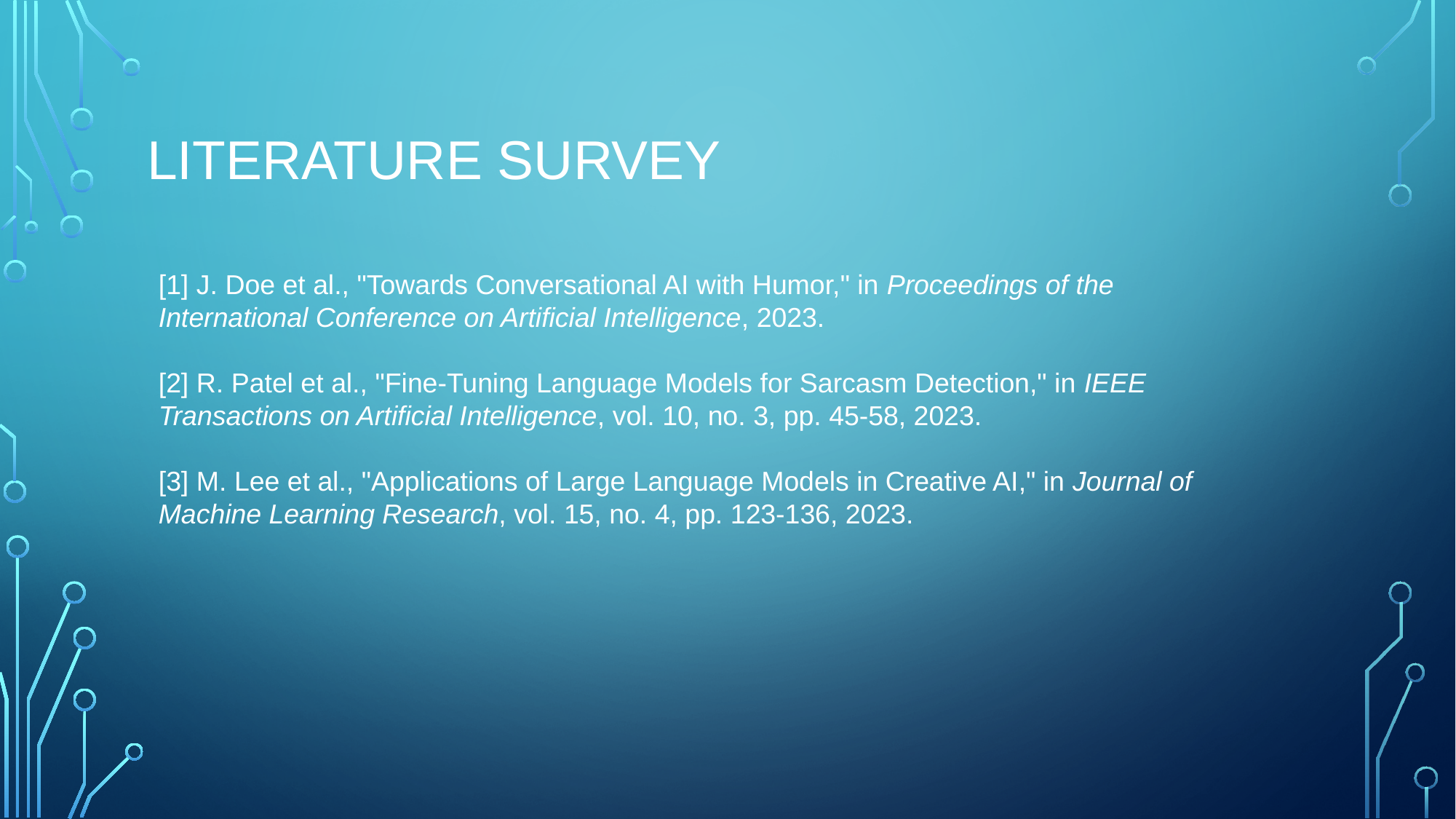

# Literature survey
[1] J. Doe et al., "Towards Conversational AI with Humor," in Proceedings of the International Conference on Artificial Intelligence, 2023.

[2] R. Patel et al., "Fine-Tuning Language Models for Sarcasm Detection," in IEEE Transactions on Artificial Intelligence, vol. 10, no. 3, pp. 45-58, 2023.

[3] M. Lee et al., "Applications of Large Language Models in Creative AI," in Journal of Machine Learning Research, vol. 15, no. 4, pp. 123-136, 2023.